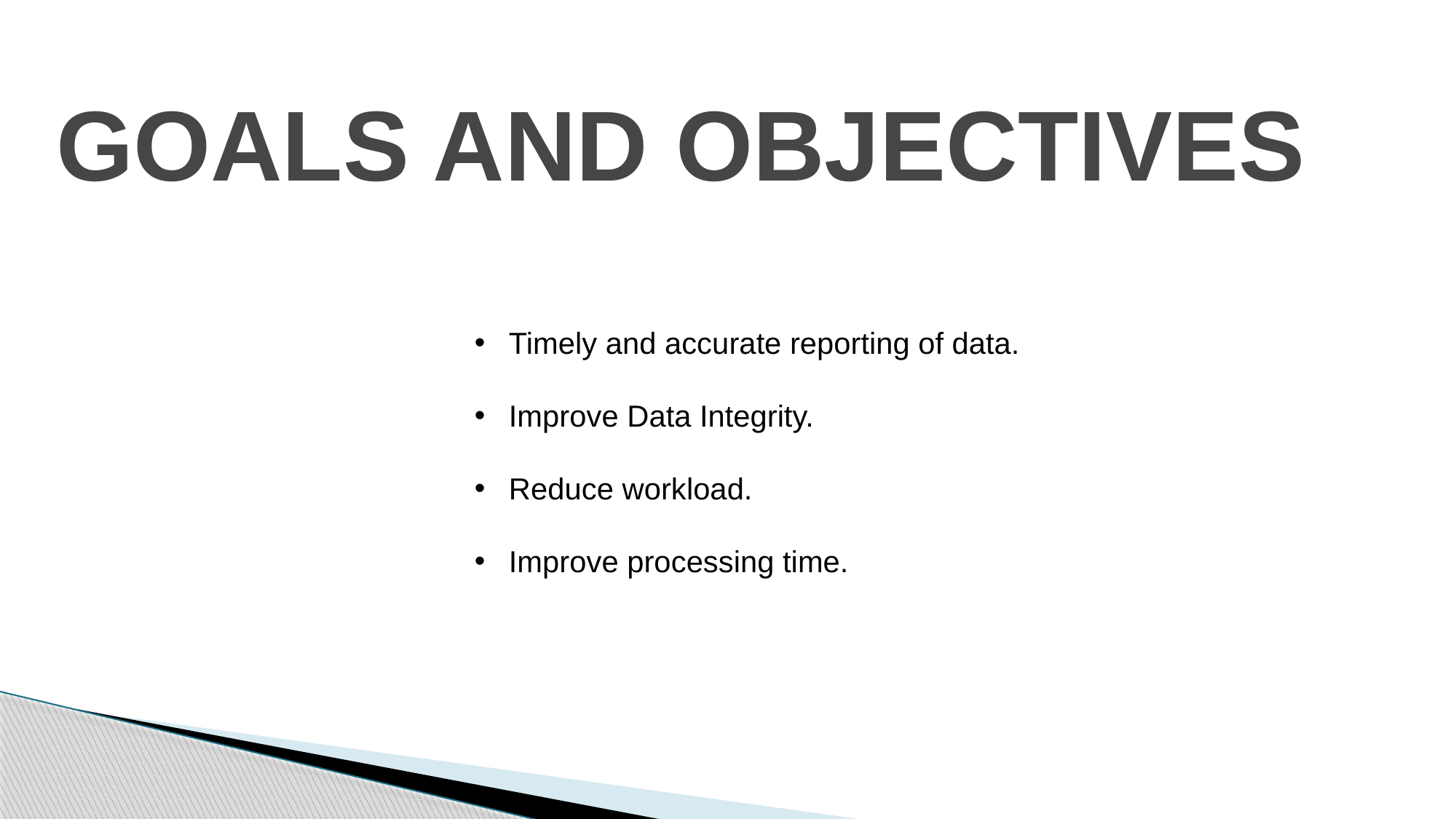

# GOALS AND OBJECTIVES
Timely and accurate reporting of data.
Improve Data Integrity.
Reduce workload.
Improve processing time.